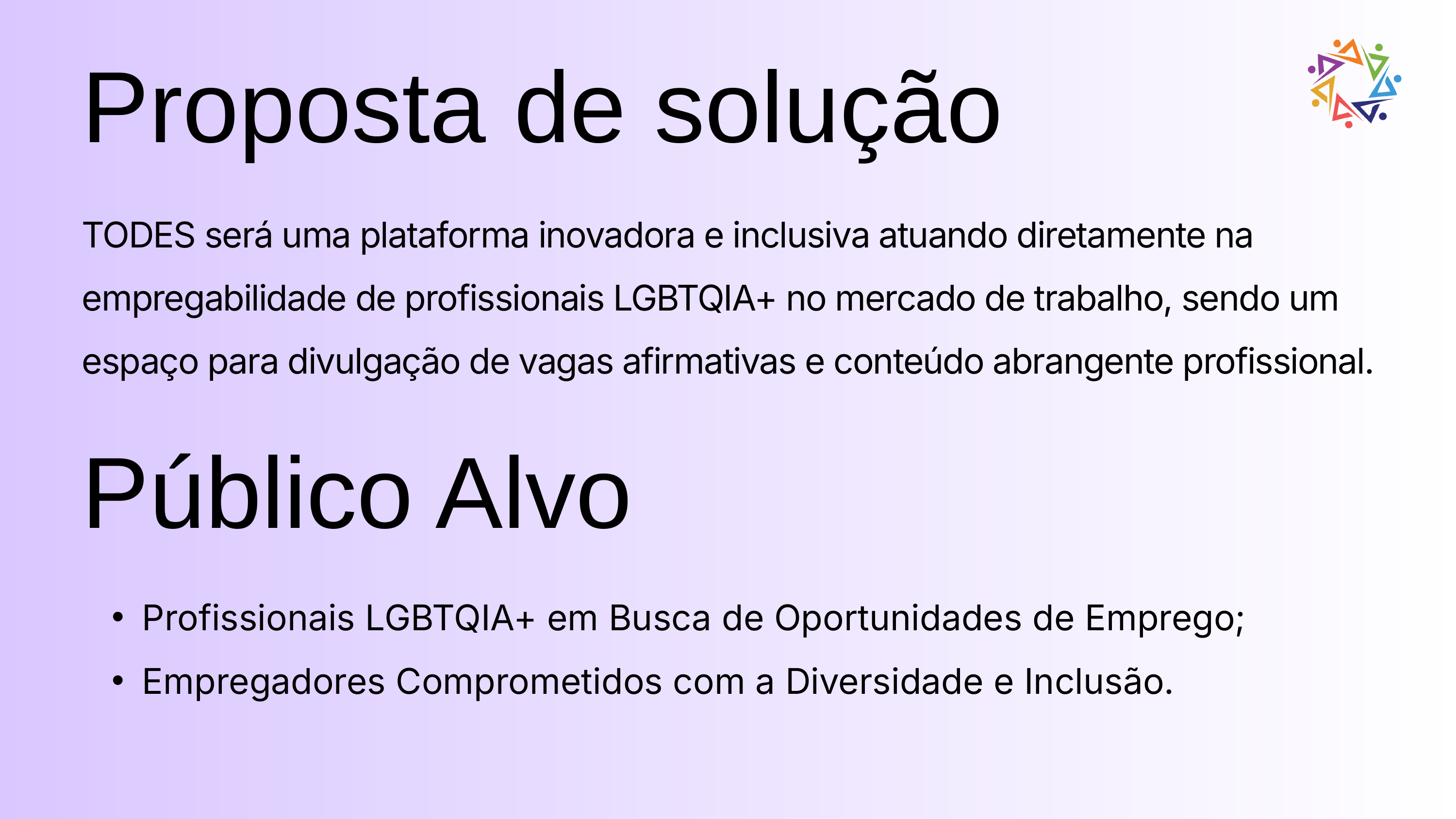

Proposta de solução
TODES será uma plataforma inovadora e inclusiva atuando diretamente na empregabilidade de profissionais LGBTQIA+ no mercado de trabalho, sendo um espaço para divulgação de vagas afirmativas e conteúdo abrangente profissional.

Público Alvo
Profissionais LGBTQIA+ em Busca de Oportunidades de Emprego;
Empregadores Comprometidos com a Diversidade e Inclusão.